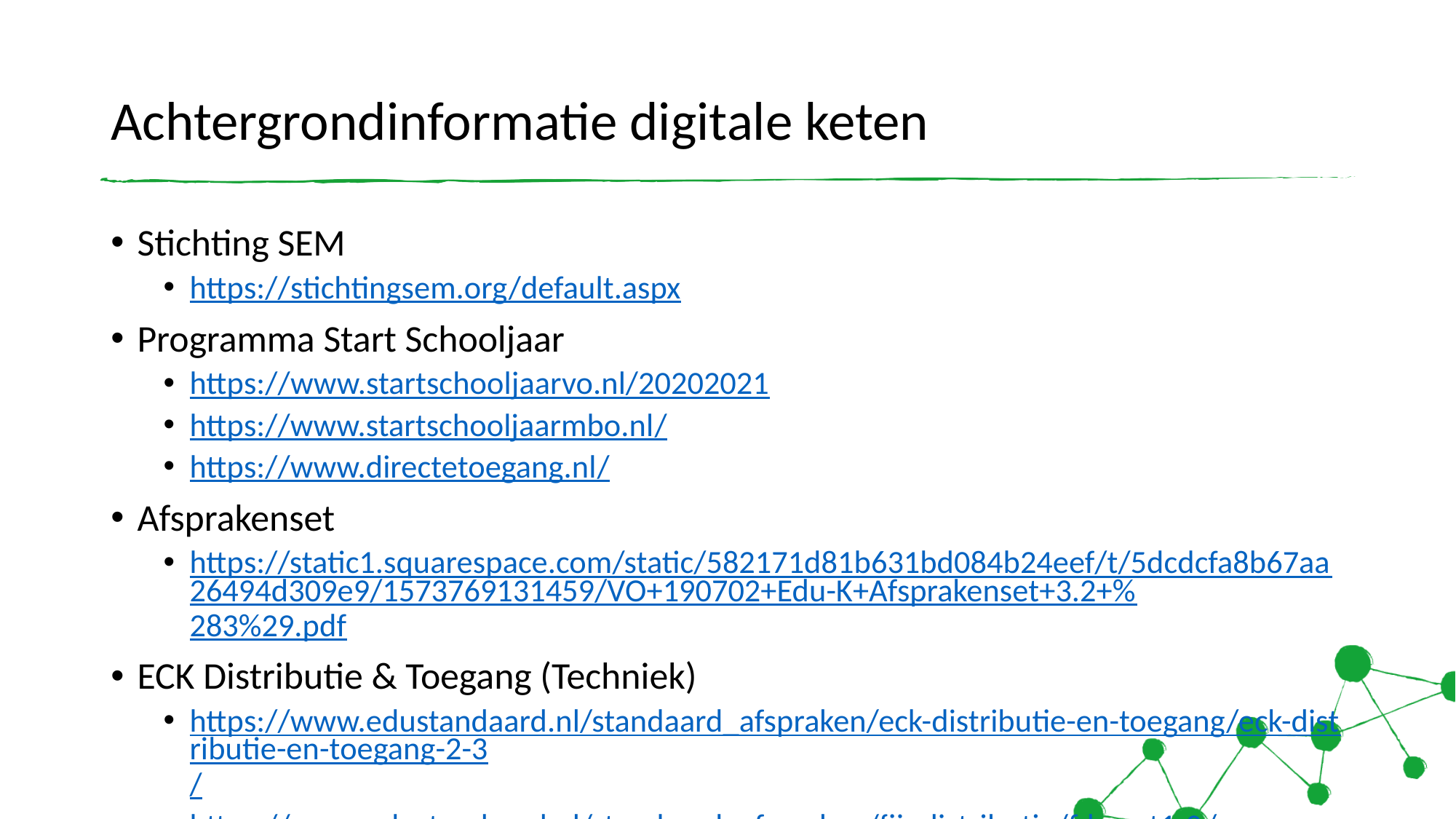

# Achtergrondinformatie digitale keten
Stichting SEM
https://stichtingsem.org/default.aspx
Programma Start Schooljaar
https://www.startschooljaarvo.nl/20202021
https://www.startschooljaarmbo.nl/
https://www.directetoegang.nl/
Afsprakenset
https://static1.squarespace.com/static/582171d81b631bd084b24eef/t/5dcdcfa8b67aa26494d309e9/1573769131459/VO+190702+Edu-K+Afsprakenset+3.2+%283%29.pdf
ECK Distributie & Toegang (Techniek)
https://www.edustandaard.nl/standaard_afspraken/eck-distributie-en-toegang/eck-distributie-en-toegang-2-3/
https://www.edustandaard.nl/standaard_afspraken/fijndistributie/fde-set1-0/